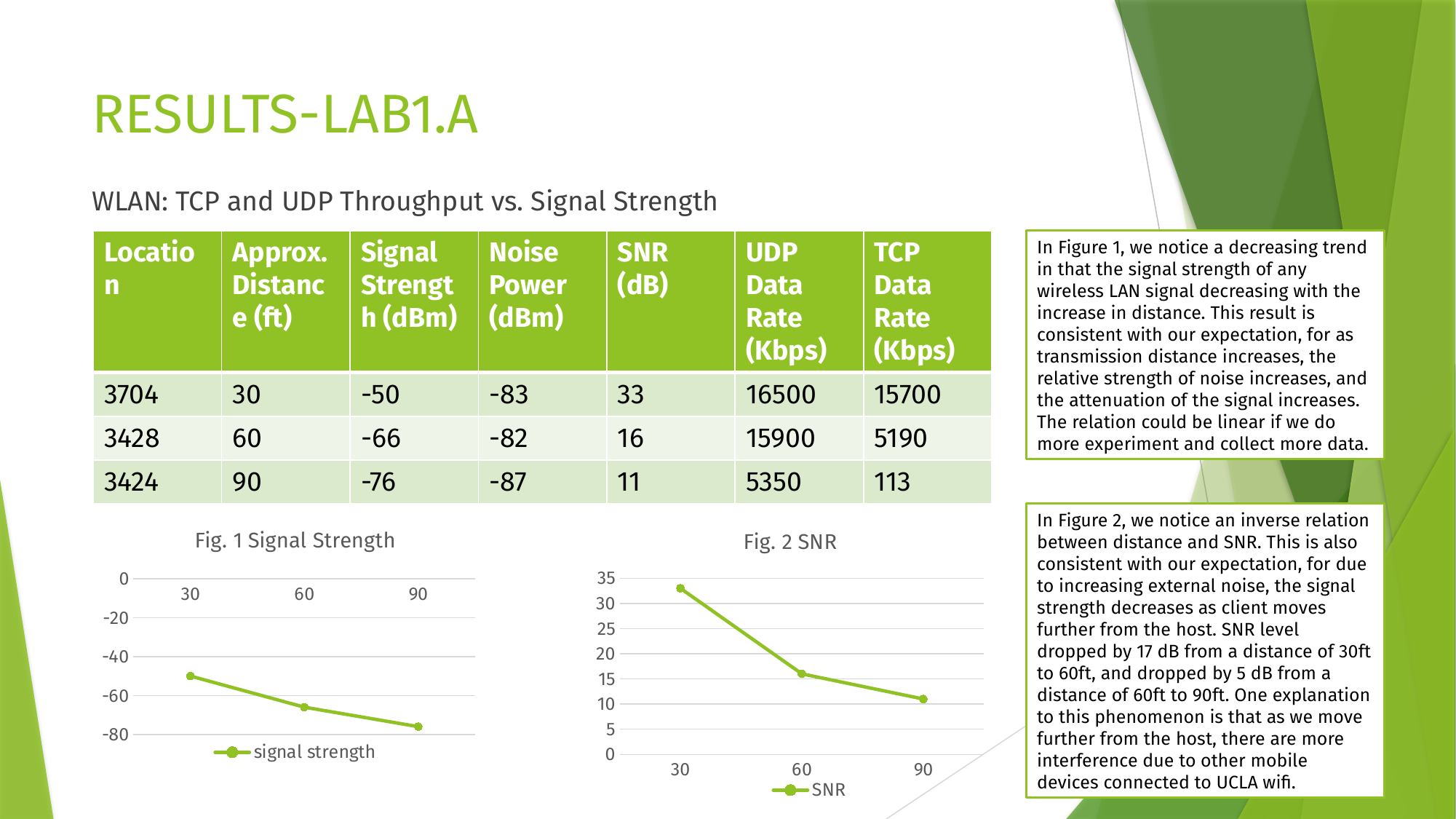

# RESULTS-LAB1.A
WLAN: TCP and UDP Throughput vs. Signal Strength

| Location | Approx. Distance (ft) | Signal Strength (dBm) | Noise Power (dBm) | SNR (dB) | UDP Data Rate (Kbps) | TCP Data Rate (Kbps) |
| --- | --- | --- | --- | --- | --- | --- |
| 3704 | 30 | -50 | -83 | 33 | 16500 | 15700 |
| 3428 | 60 | -66 | -82 | 16 | 15900 | 5190 |
| 3424 | 90 | -76 | -87 | 11 | 5350 | 113 |
In Figure 1, we notice a decreasing trend in that the signal strength of any wireless LAN signal decreasing with the increase in distance. This result is consistent with our expectation, for as transmission distance increases, the relative strength of noise increases, and the attenuation of the signal increases. The relation could be linear if we do more experiment and collect more data.
In Figure 2, we notice an inverse relation between distance and SNR. This is also consistent with our expectation, for due to increasing external noise, the signal strength decreases as client moves further from the host. SNR level dropped by 17 dB from a distance of 30ft to 60ft, and dropped by 5 dB from a distance of 60ft to 90ft. One explanation to this phenomenon is that as we move further from the host, there are more interference due to other mobile devices connected to UCLA wifi.

### Chart: Fig. 1 Signal Strength

| Category | signal strength |
|---|---|
| 30 | -50.0 |
| 60 | -66.0 |
| 90 | -76.0 |

### Chart: Fig. 2 SNR

| Category | SNR |
|---|---|
| 30 | 33.0 |
| 60 | 16.0 |
| 90 | 11.0 |